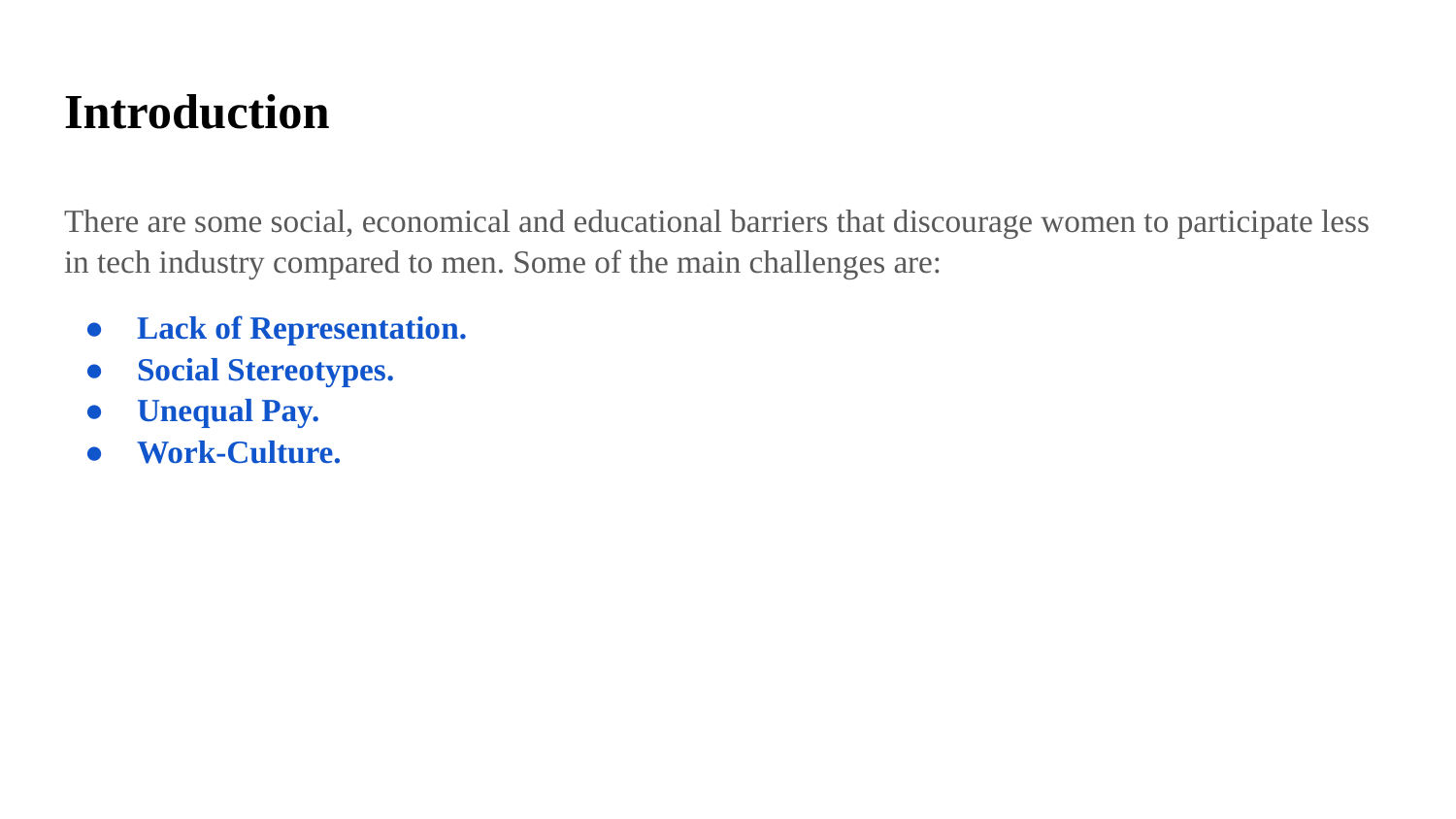

# Introduction
There are some social, economical and educational barriers that discourage women to participate less in tech industry compared to men. Some of the main challenges are:
Lack of Representation.
Social Stereotypes.
Unequal Pay.
Work-Culture.